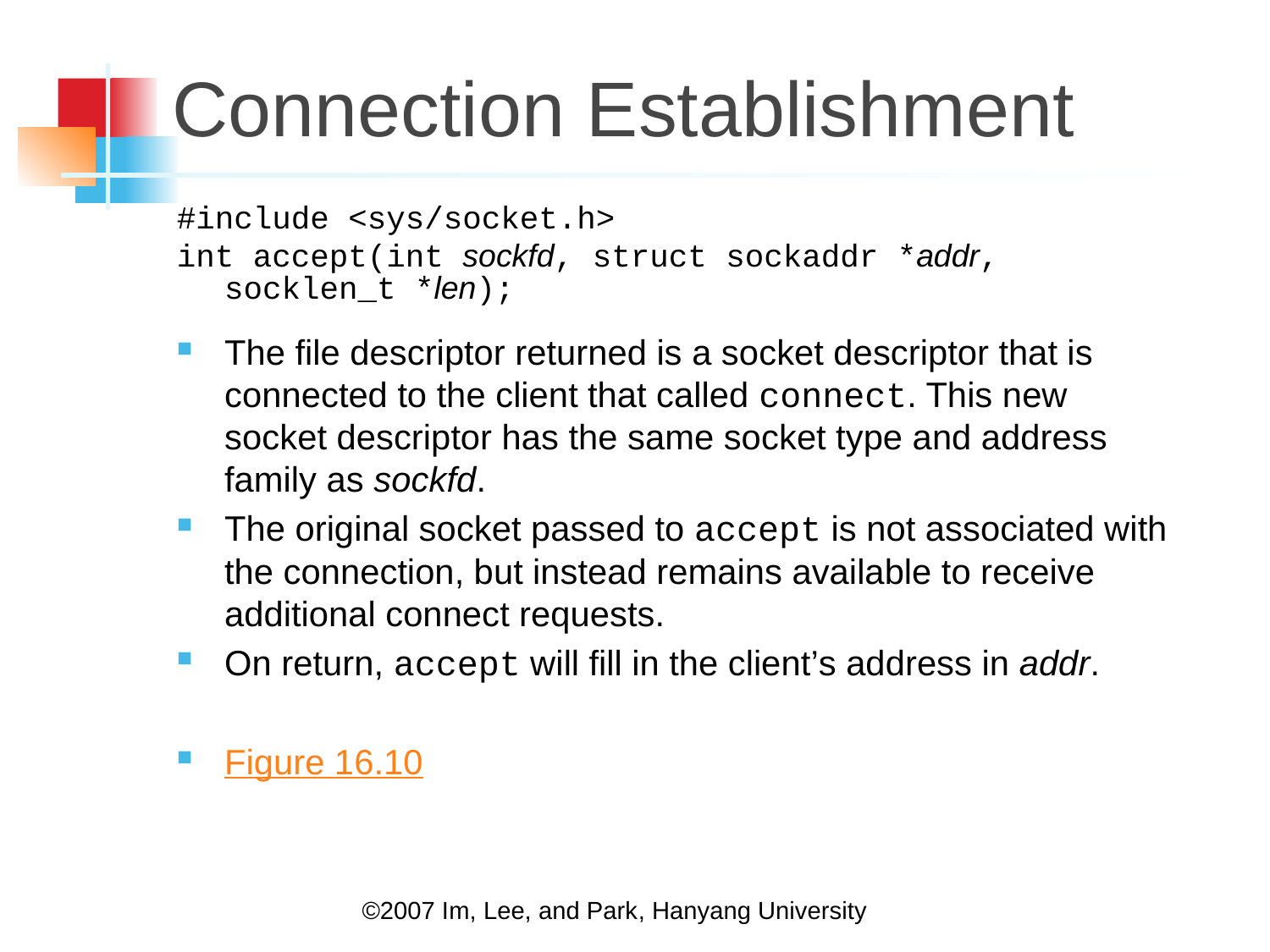

# Connection Establishment
#include <sys/socket.h>
int accept(int sockfd, struct sockaddr *addr, socklen_t *len);

The file descriptor returned is a socket descriptor that is connected to the client that called connect. This new socket descriptor has the same socket type and address family as sockfd.
The original socket passed to accept is not associated with the connection, but instead remains available to receive additional connect requests.
On return, accept will fill in the client’s address in addr.

Figure 16.10
©2007 Im, Lee, and Park, Hanyang University